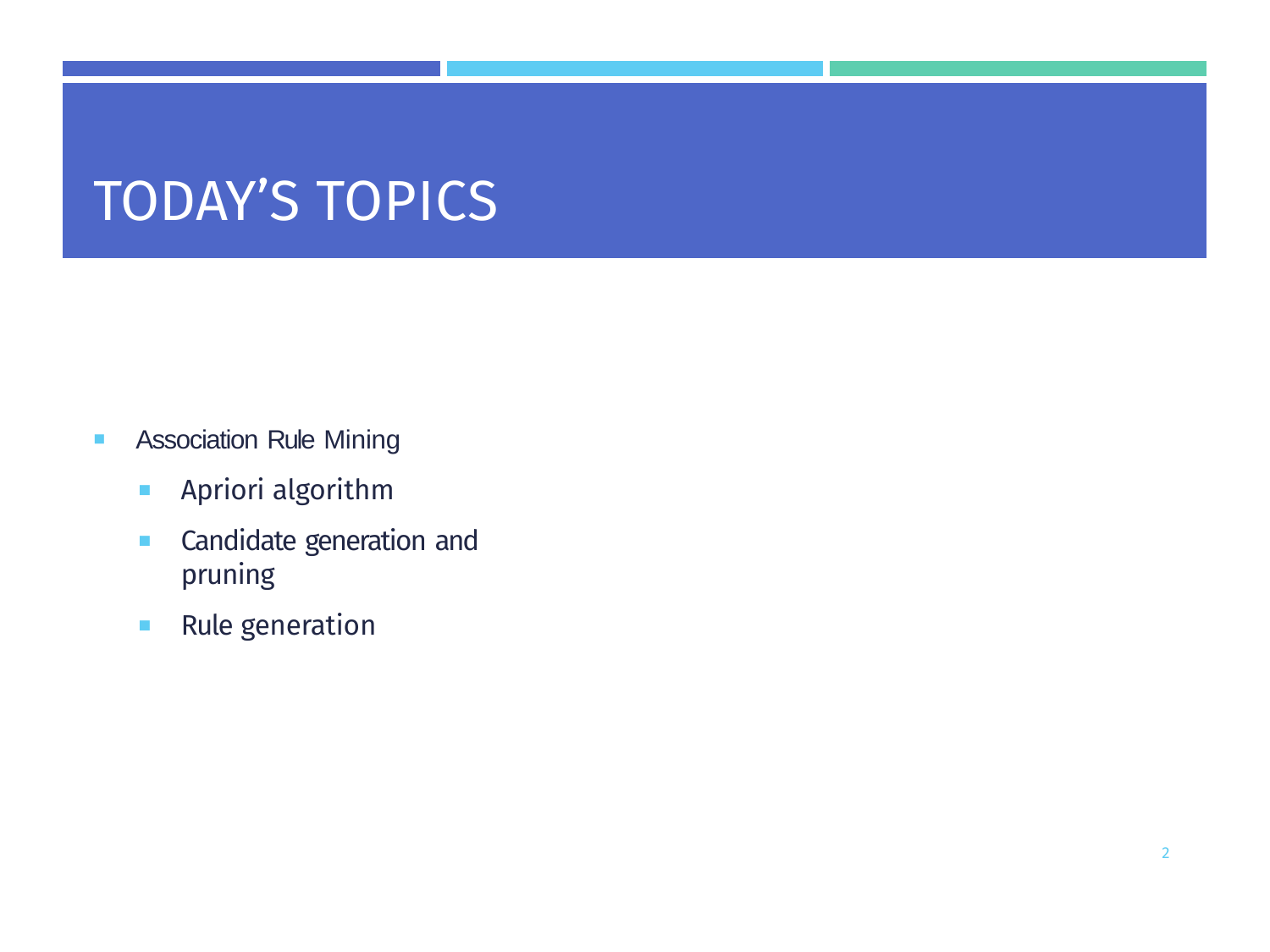

|  |  |  |
| --- | --- | --- |
| TODAY’S TOPICS |  |  |
Association Rule Mining
Apriori algorithm
Candidate generation and pruning
Rule generation
2